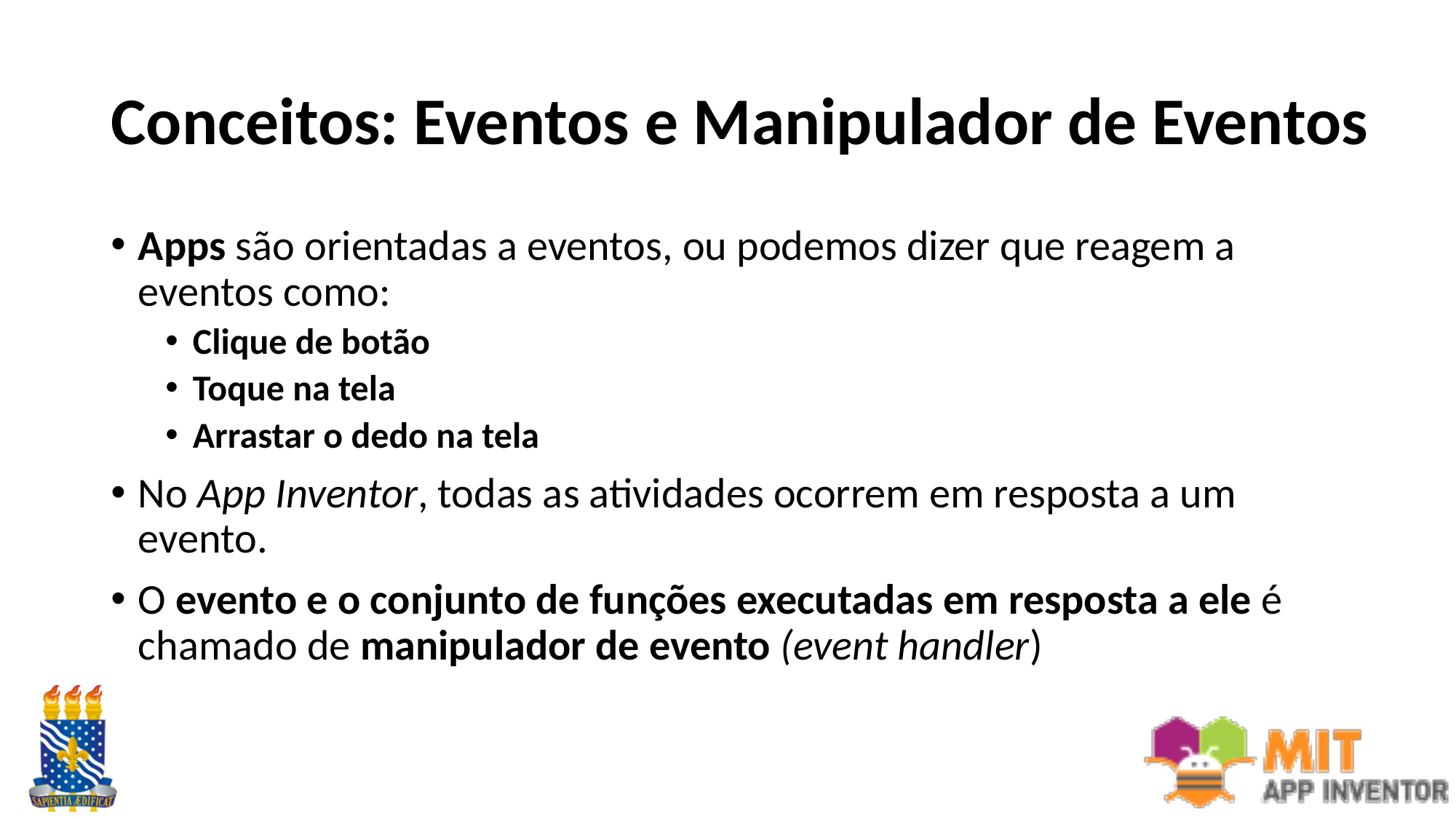

# Conceitos: Eventos e Manipulador de Eventos
Apps são orientadas a eventos, ou podemos dizer que reagem a eventos como:
Clique de botão
Toque na tela
Arrastar o dedo na tela
No App Inventor, todas as atividades ocorrem em resposta a um evento.
O evento e o conjunto de funções executadas em resposta a ele é chamado de manipulador de evento (event handler)